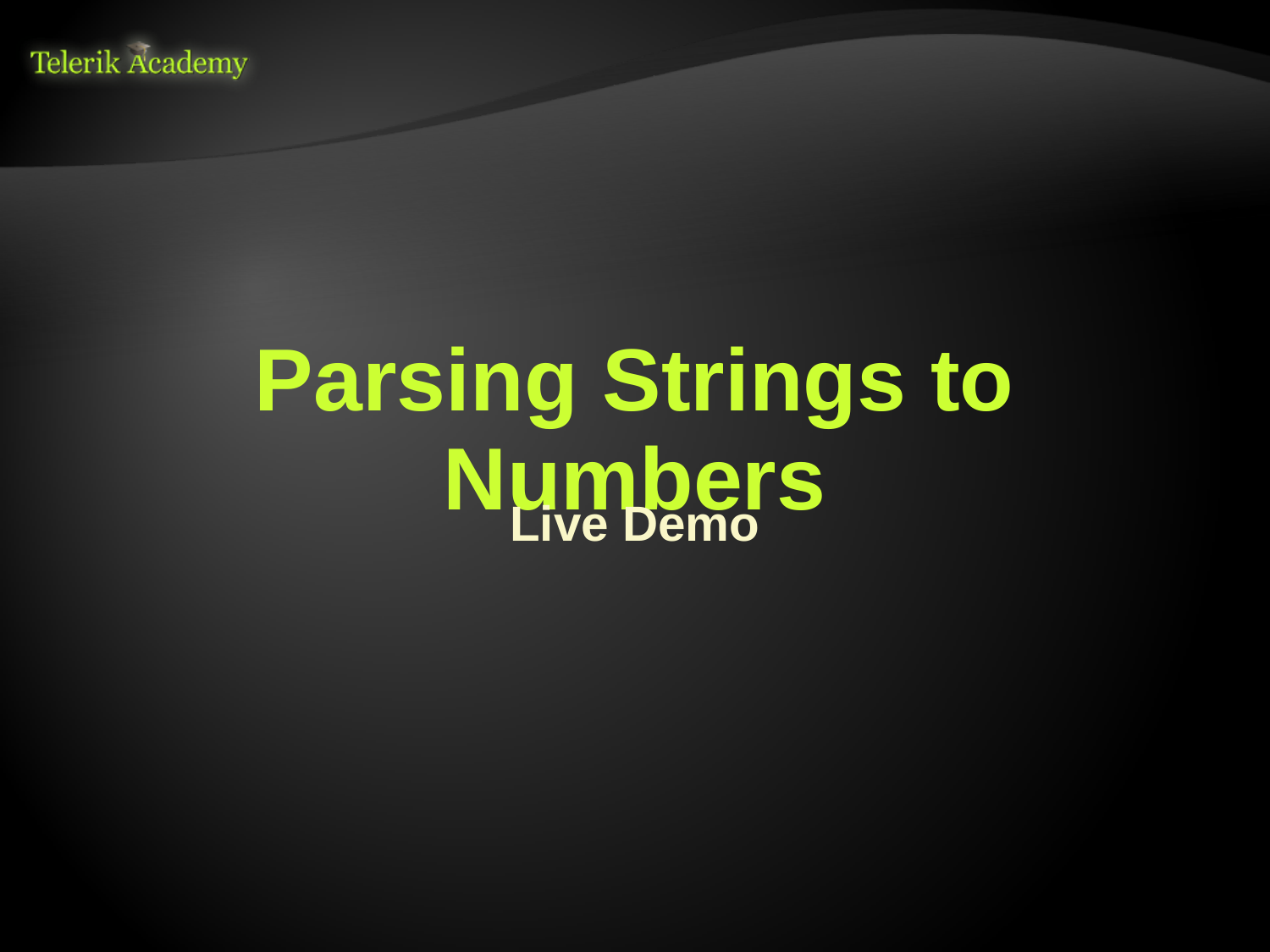

# Parsing Strings to Numbers
Live Demo